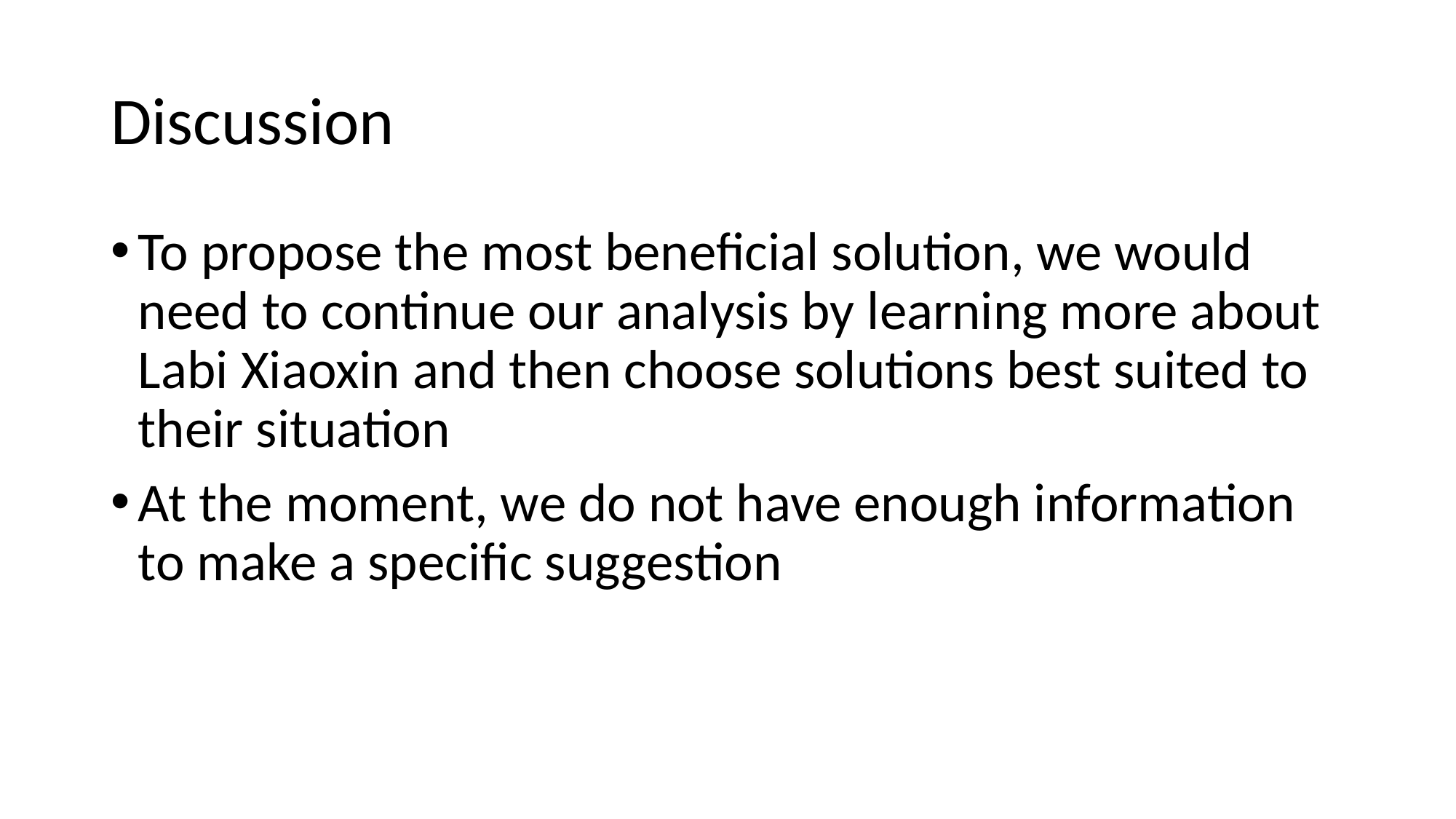

# Discussion
To propose the most beneficial solution, we would need to continue our analysis by learning more about Labi Xiaoxin and then choose solutions best suited to their situation
At the moment, we do not have enough information to make a specific suggestion